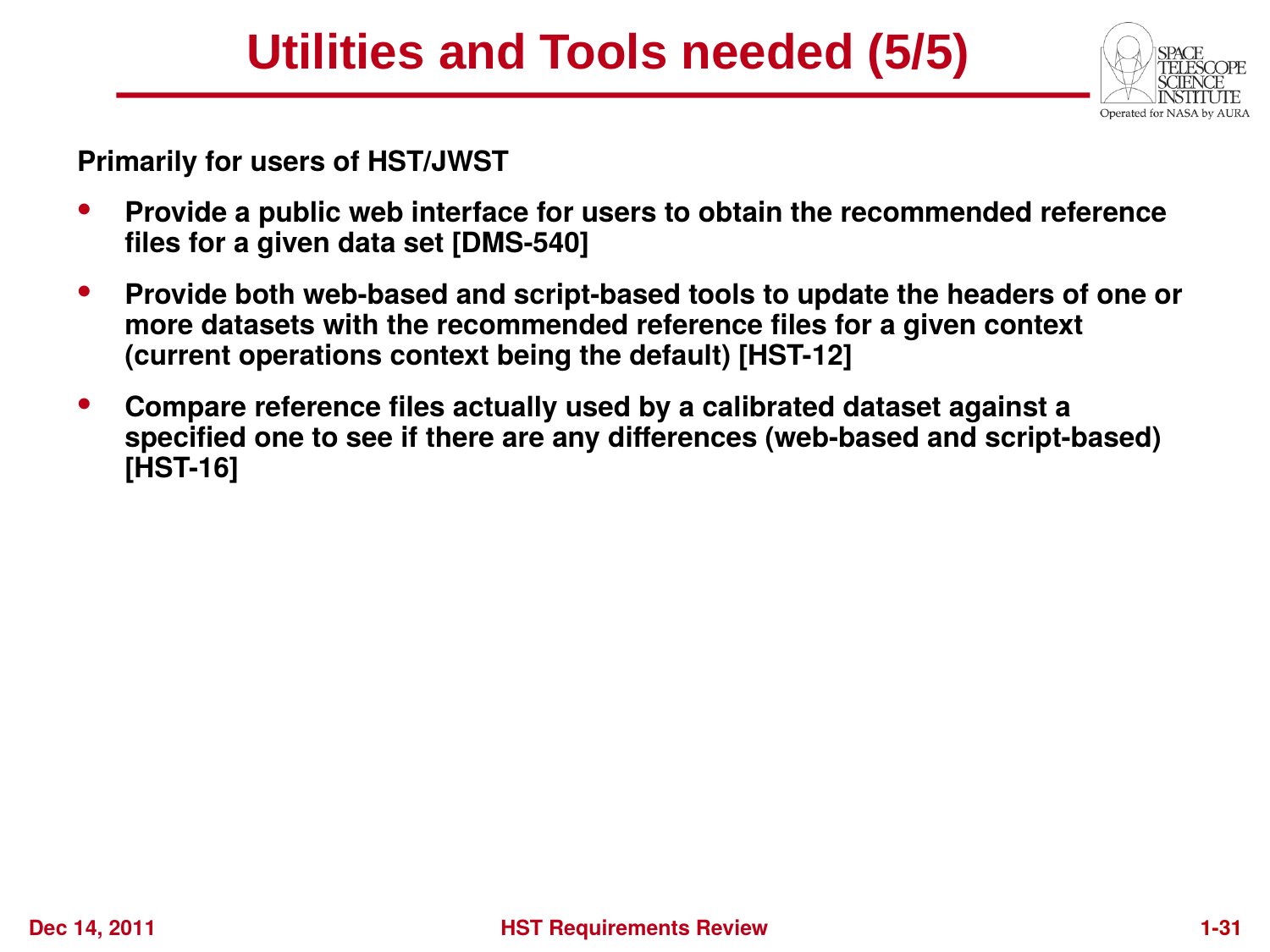

Utilities and Tools needed (5/5)
Primarily for users of HST/JWST
Provide a public web interface for users to obtain the recommended reference files for a given data set [DMS-540]
Provide both web-based and script-based tools to update the headers of one or more datasets with the recommended reference files for a given context (current operations context being the default) [HST-12]
Compare reference files actually used by a calibrated dataset against a specified one to see if there are any differences (web-based and script-based) [HST-16]

1-31

Dec 14, 2011
HST Requirements Review